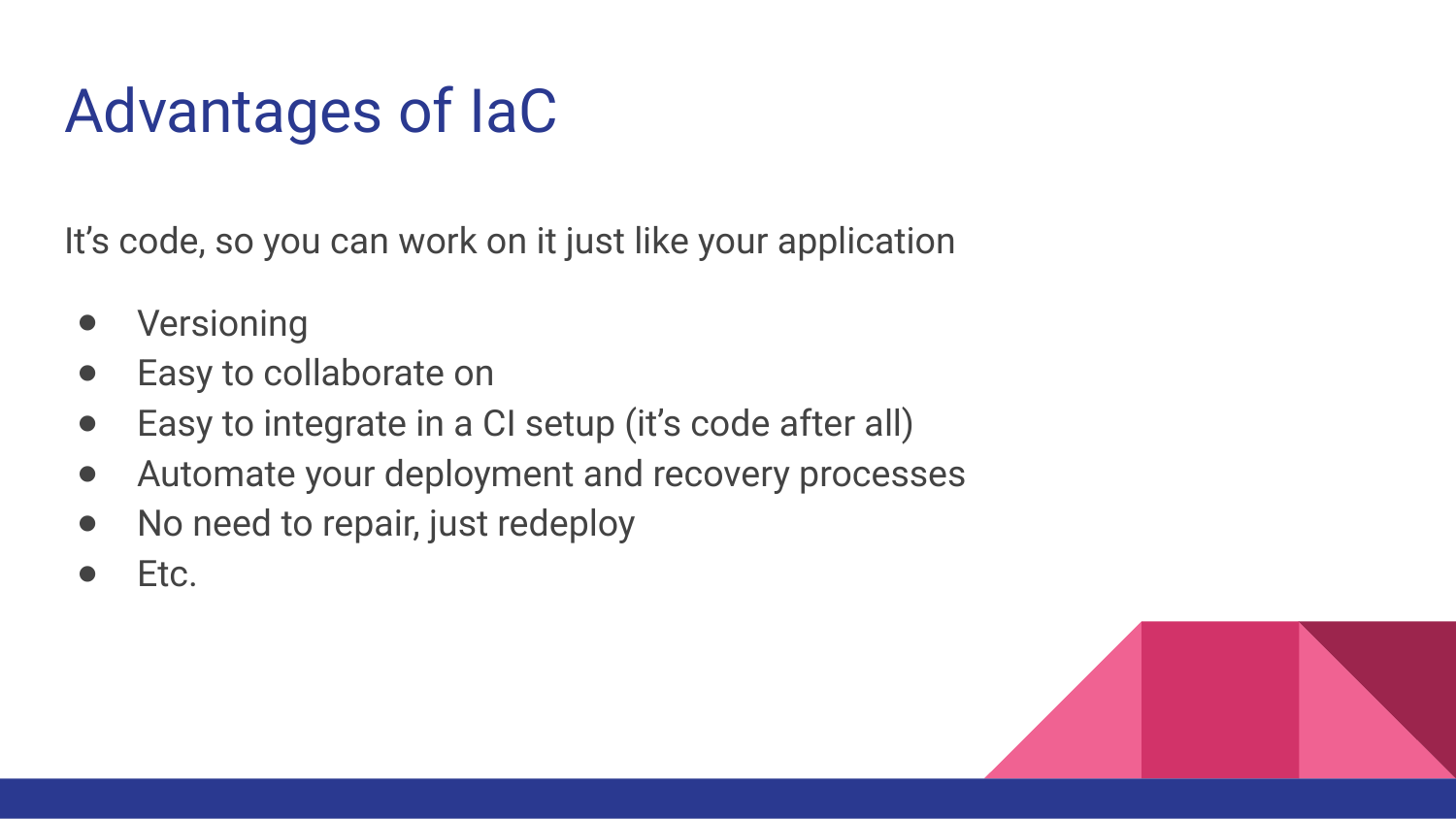

# Advantages of IaC
It’s code, so you can work on it just like your application
Versioning
Easy to collaborate on
Easy to integrate in a CI setup (it’s code after all)
Automate your deployment and recovery processes
No need to repair, just redeploy
Etc.